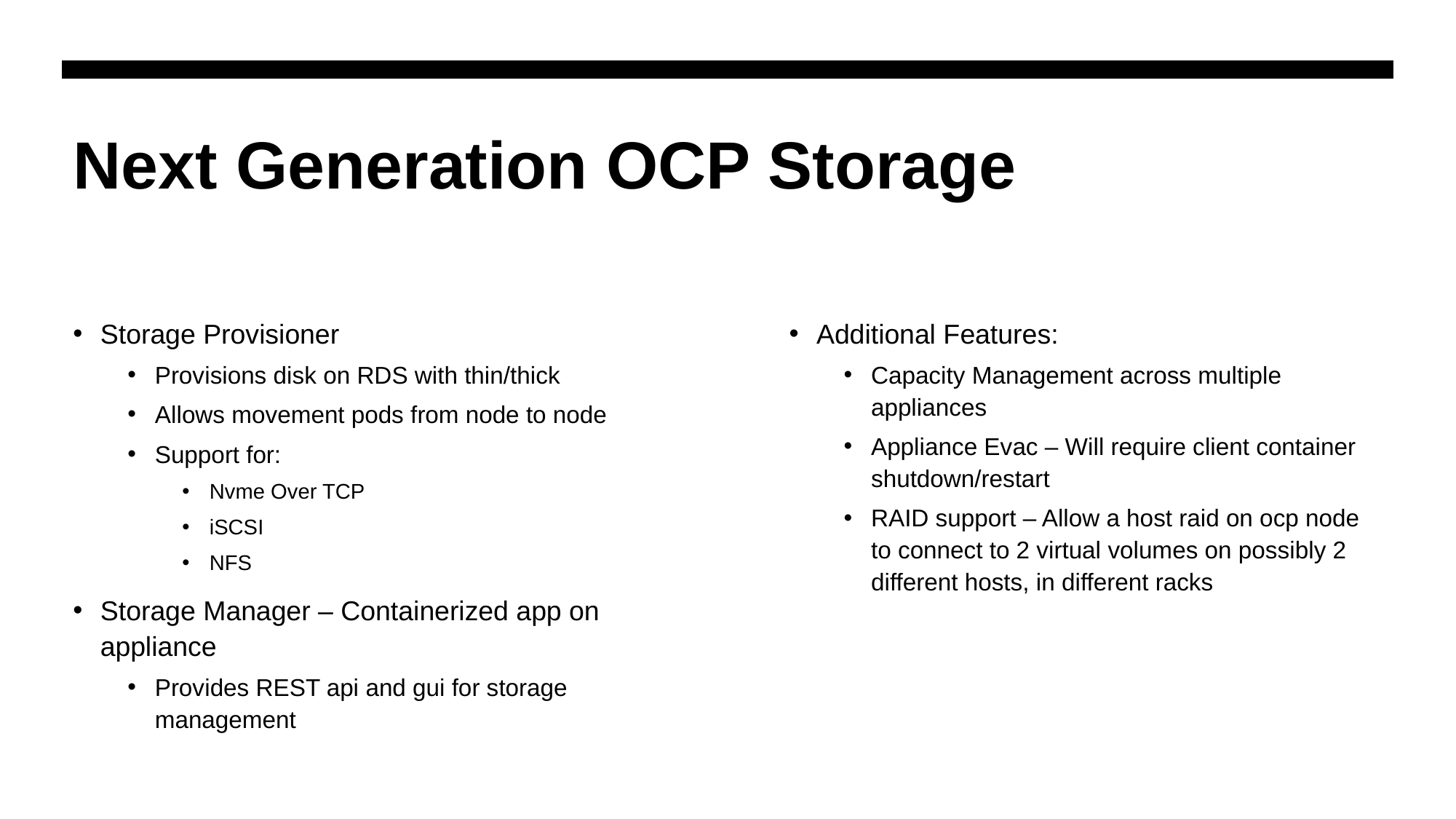

# Next Generation OCP Storage
Storage Provisioner
Provisions disk on RDS with thin/thick
Allows movement pods from node to node
Support for:
Nvme Over TCP
iSCSI
NFS
Storage Manager – Containerized app on appliance
Provides REST api and gui for storage management
Additional Features:
Capacity Management across multiple appliances
Appliance Evac – Will require client container shutdown/restart
RAID support – Allow a host raid on ocp node to connect to 2 virtual volumes on possibly 2 different hosts, in different racks